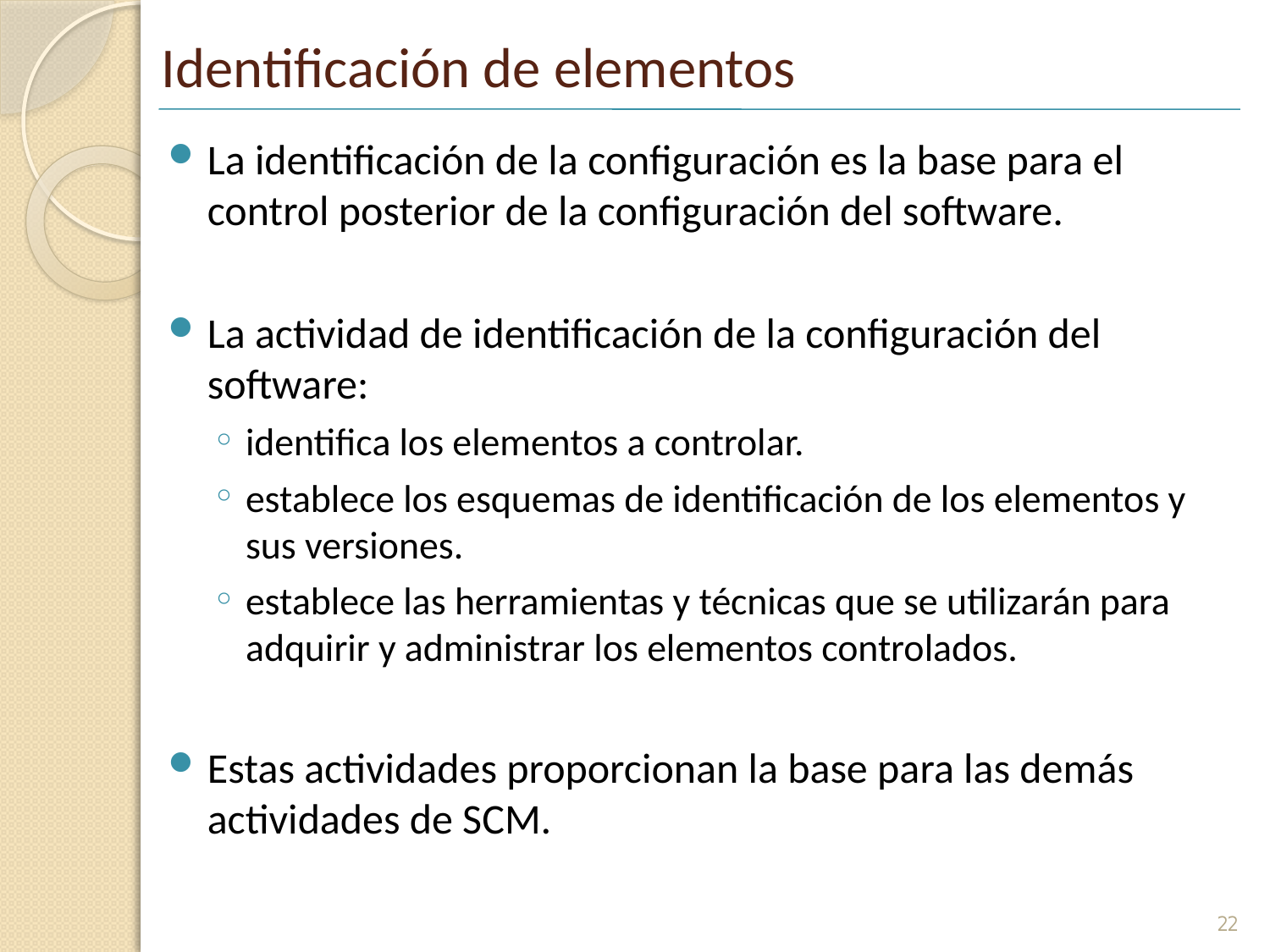

# Identificación de elementos
La identificación de la configuración es la base para el control posterior de la configuración del software.

La actividad de identificación de la configuración del software:
identifica los elementos a controlar.
establece los esquemas de identificación de los elementos y sus versiones.
establece las herramientas y técnicas que se utilizarán para adquirir y administrar los elementos controlados.

Estas actividades proporcionan la base para las demás actividades de SCM.
22